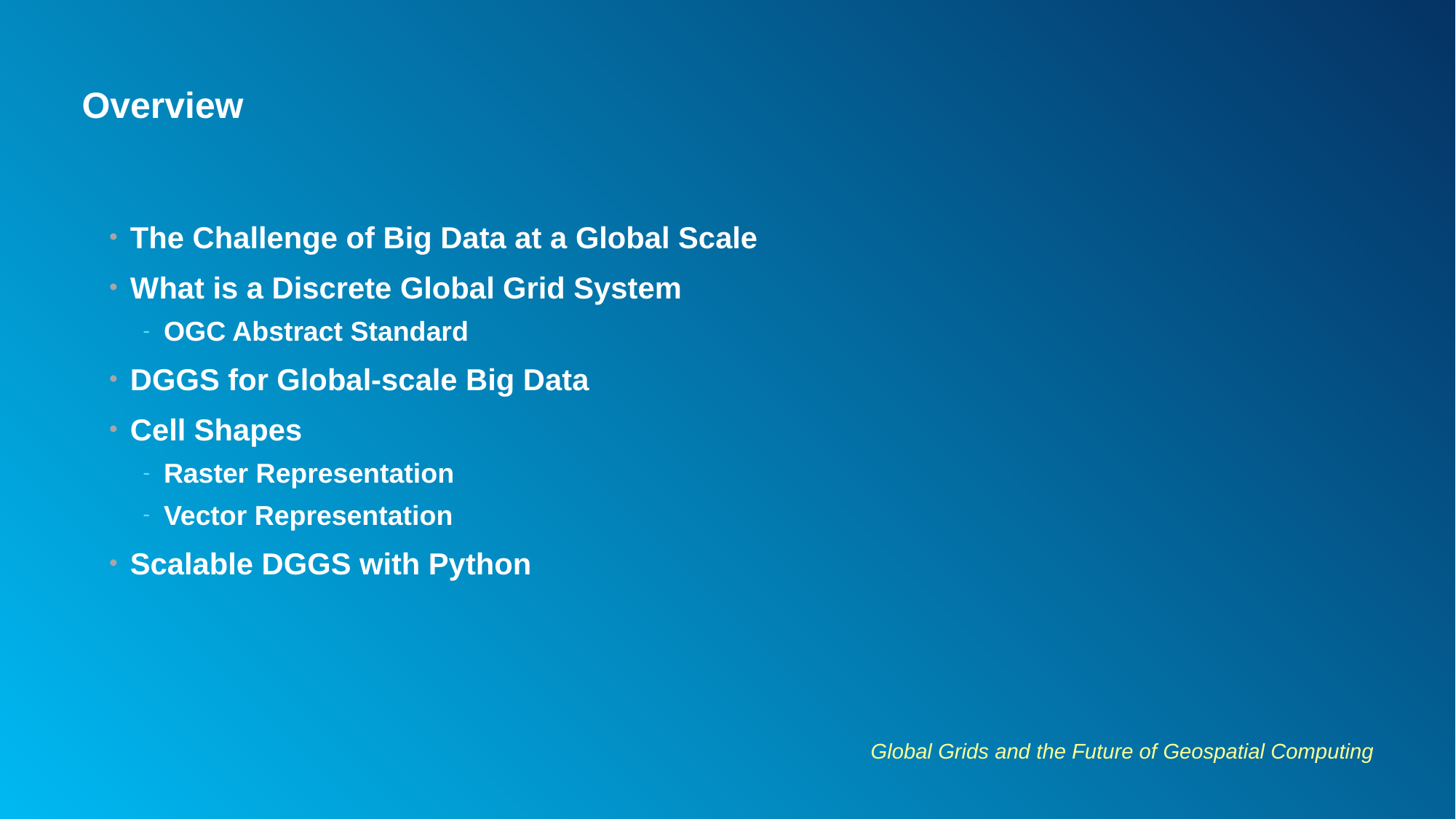

# Overview
The Challenge of Big Data at a Global Scale
What is a Discrete Global Grid System
OGC Abstract Standard
DGGS for Global-scale Big Data
Cell Shapes
Raster Representation
Vector Representation
Scalable DGGS with Python

Global Grids and the Future of Geospatial Computing